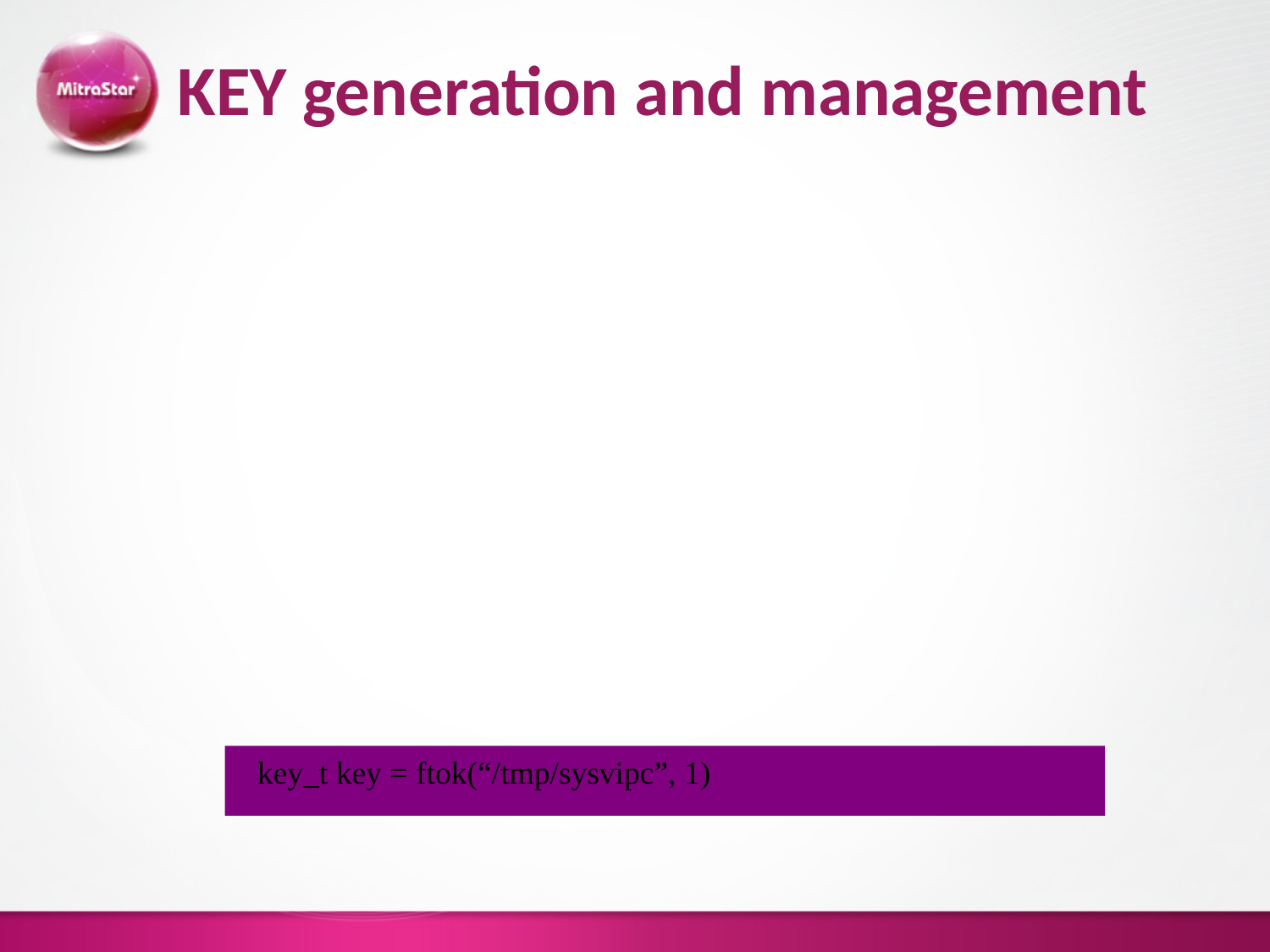

# KEY generation and management
ftok(char* filepath, char proj)
filepath – the full file path of the created file, which must be exist, otherwise return key value with -1.
proj – a tunable 8 bits value for a specific created file.
	different keys will be generated by given different proj for a constant file path.
Notice that IPC still function normally even the KEY is -1, but fail to the requirements of unique when multiple IPC objects is created.

key_t key = ftok(“/tmp/sysvipc”, 1)